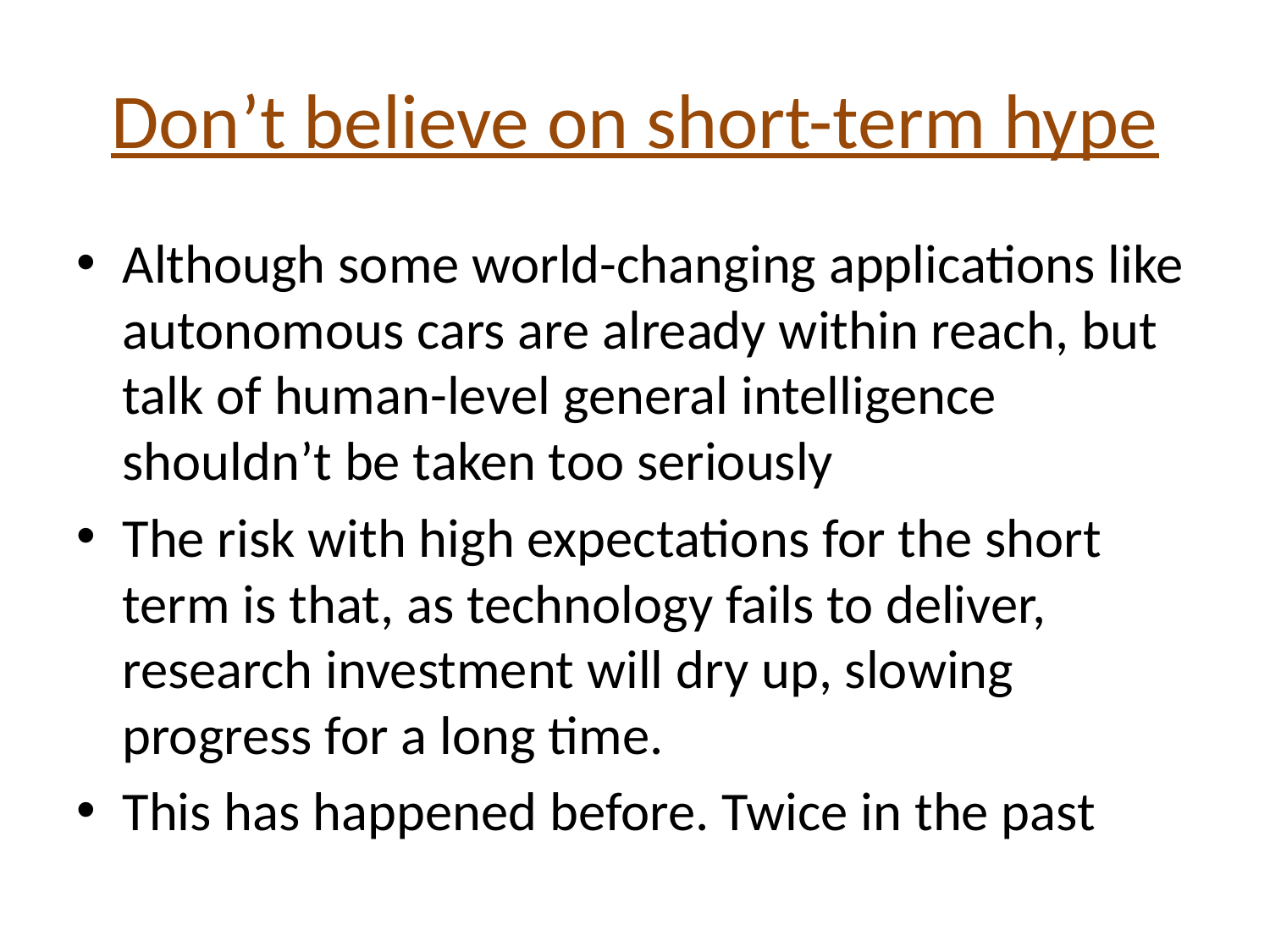

# Don’t believe on short-term hype
Although some world-changing applications like autonomous cars are already within reach, but talk of human-level general intelligence shouldn’t be taken too seriously
The risk with high expectations for the short term is that, as technology fails to deliver, research investment will dry up, slowing progress for a long time.
This has happened before. Twice in the past